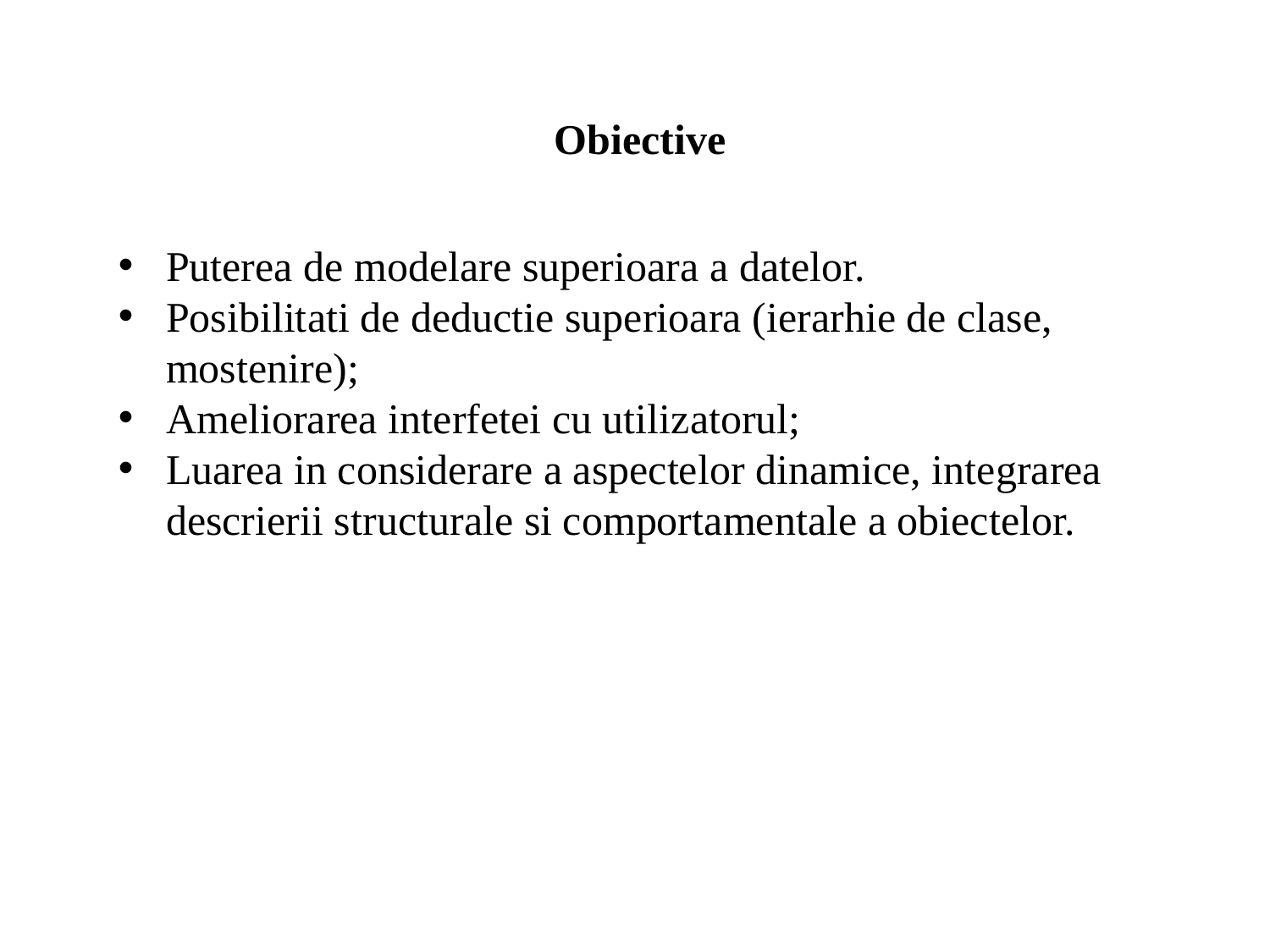

#
Obiective

Puterea de modelare superioara a datelor.
Posibilitati de deductie superioara (ierarhie de clase, mostenire);
Ameliorarea interfetei cu utilizatorul;
Luarea in considerare a aspectelor dinamice, integrarea descrierii structurale si comportamentale a obiectelor.